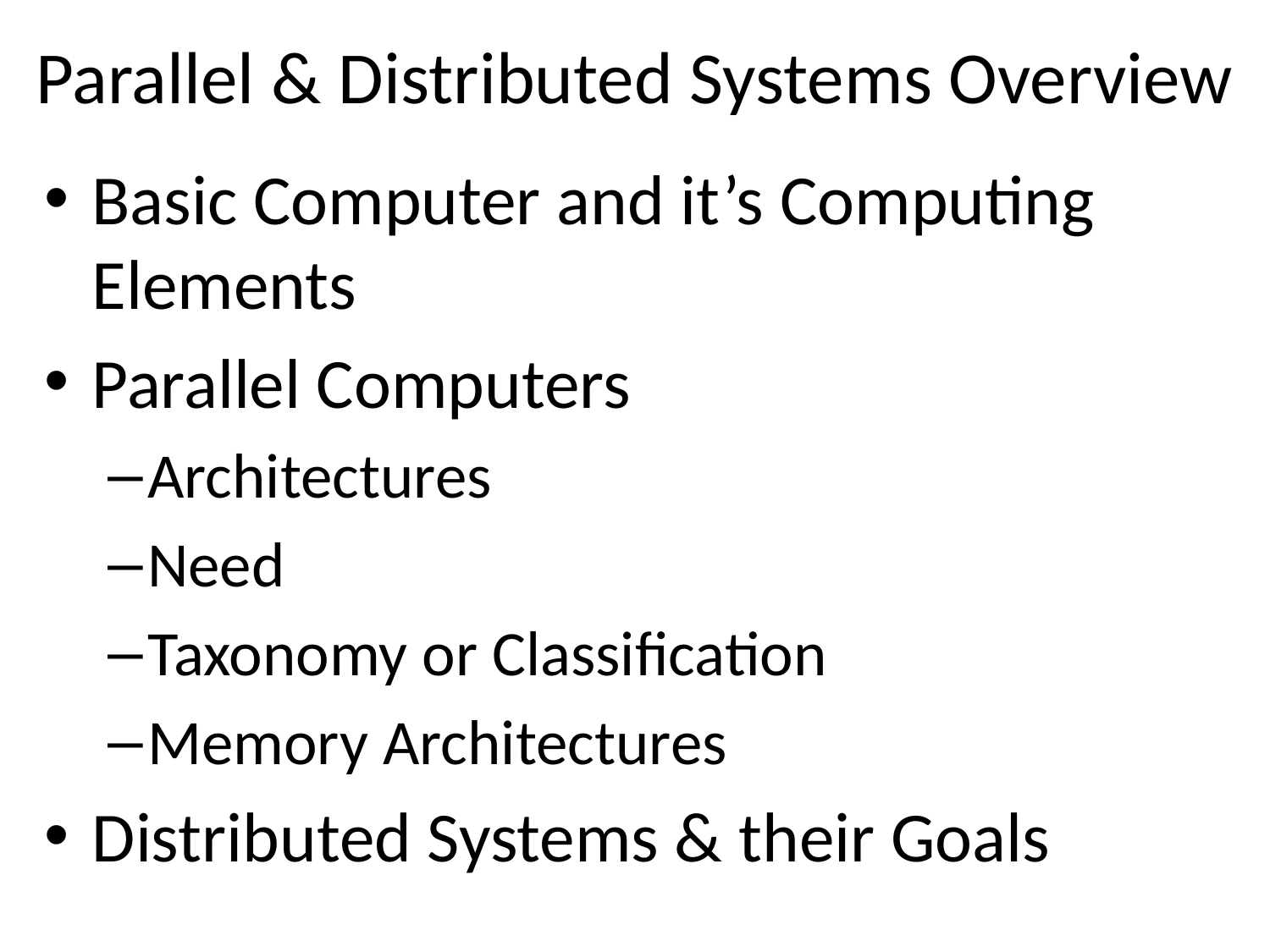

# Parallel & Distributed Systems Overview
Basic Computer and it’s Computing Elements
Parallel Computers
Architectures
Need
Taxonomy or Classification
Memory Architectures
Distributed Systems & their Goals